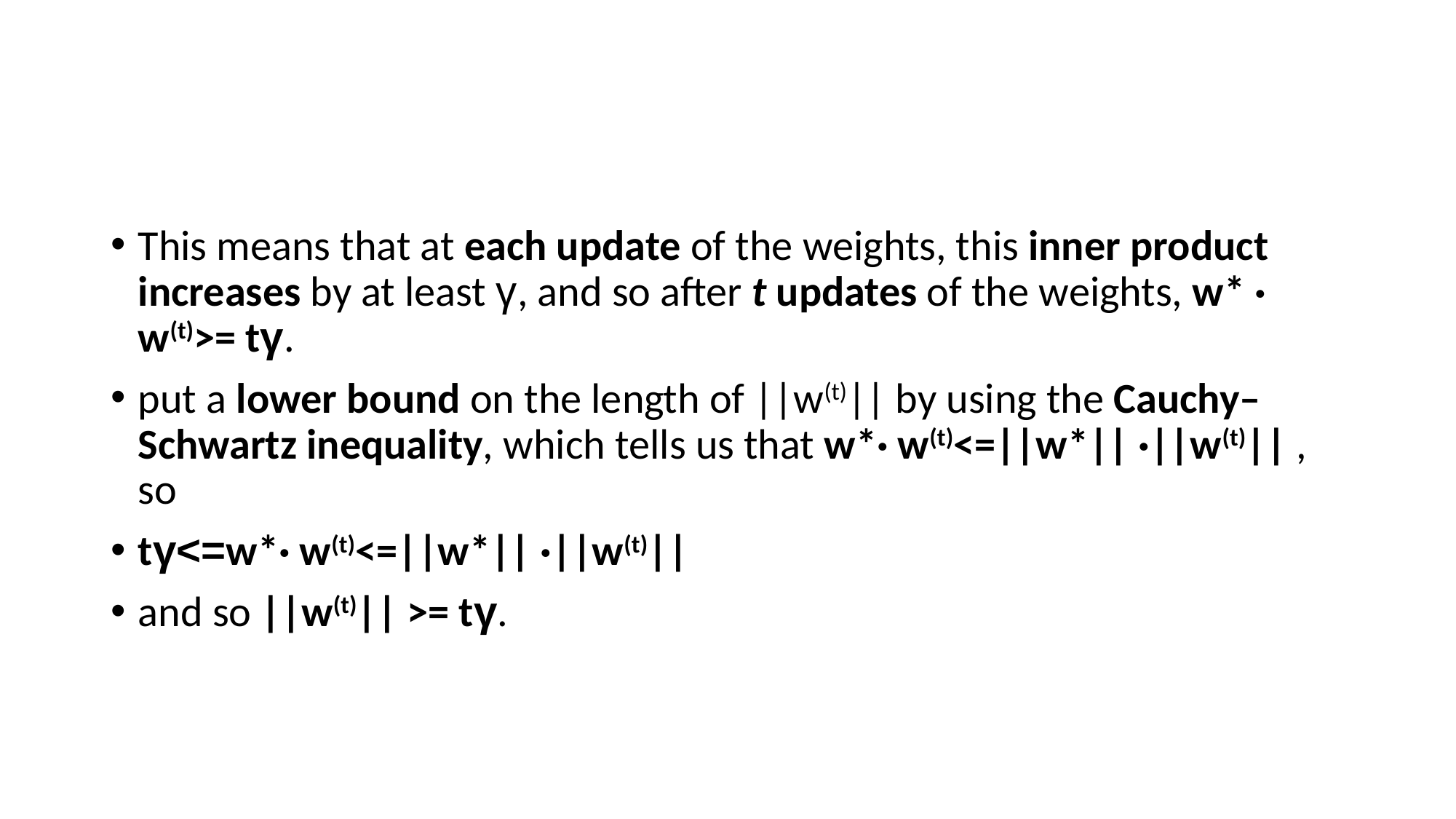

#
This means that at each update of the weights, this inner product increases by at least γ, and so after t updates of the weights, w* · w(t)>= tγ.
put a lower bound on the length of ||w(t)|| by using the Cauchy–Schwartz inequality, which tells us that w*· w(t)<=||w*|| ·||w(t)|| , so
tγ<=w*· w(t)<=||w*|| ·||w(t)||
and so ||w(t)|| >= tγ.